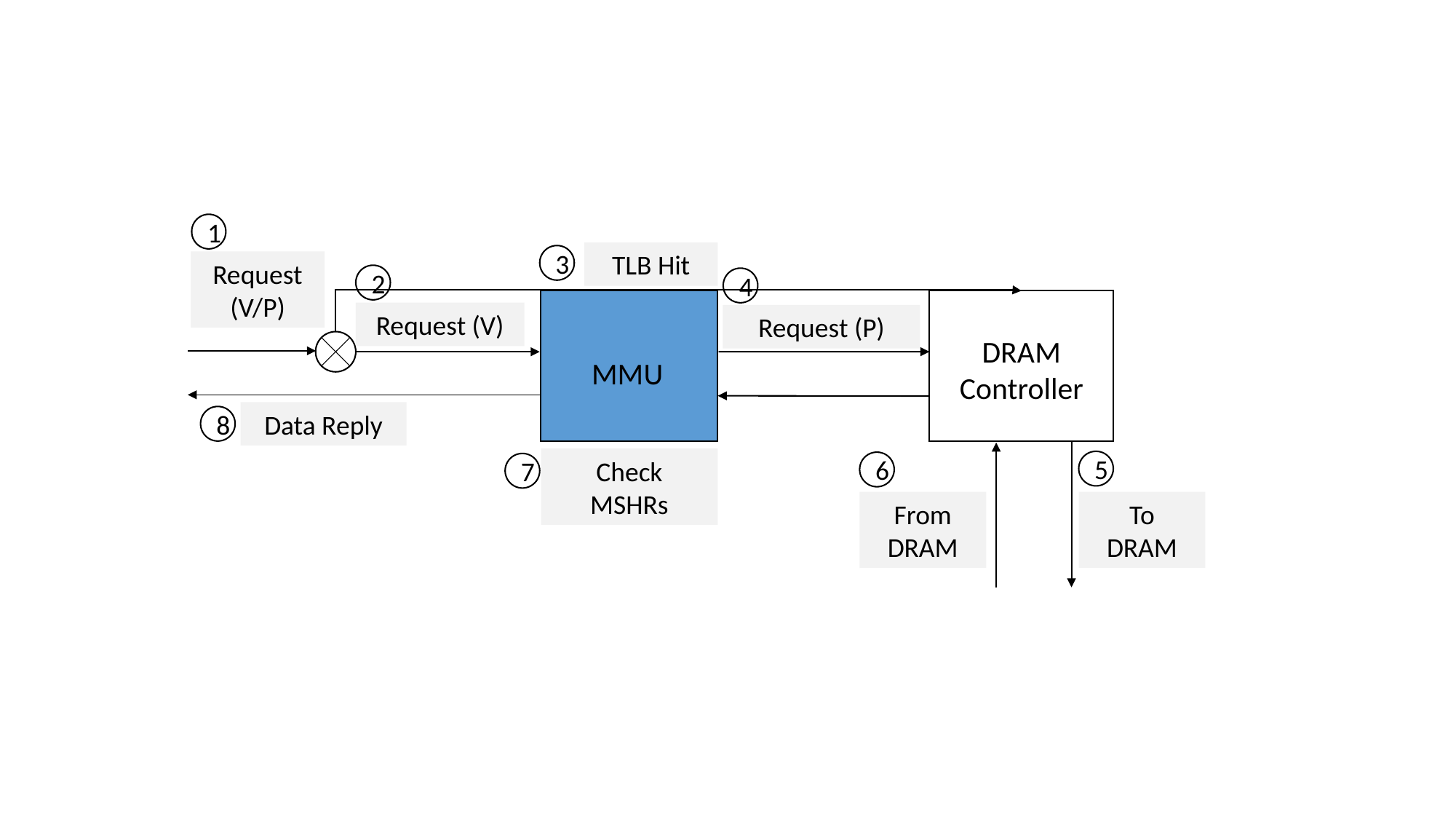

1
TLB Hit
3
Request
(V/P)
2
4

MMU

DRAM Controller
Request (V)
Request (P)

Data Reply
8
Check
MSHRs
5
To
DRAM
6
7
From DRAM